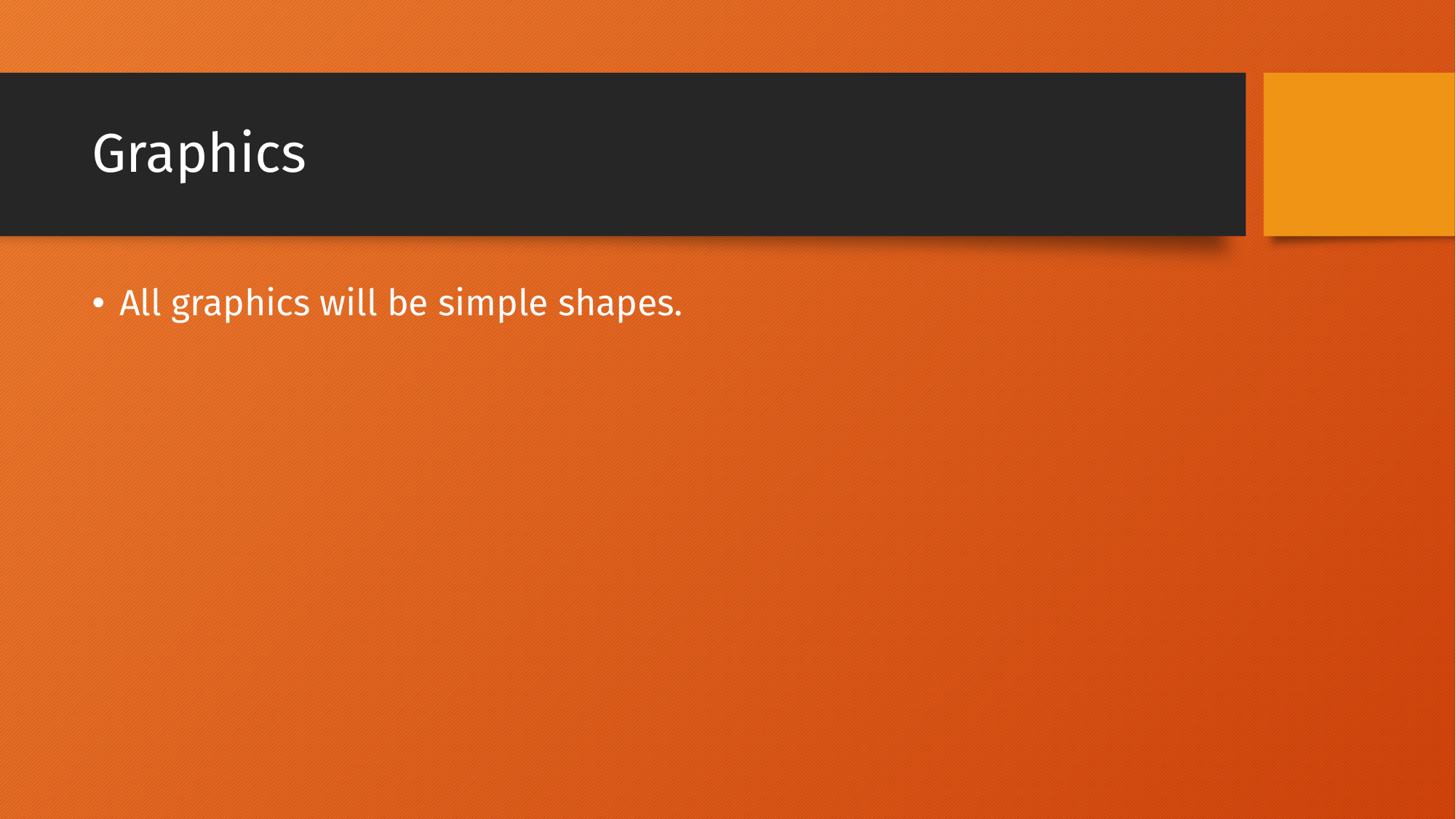

# Graphics
All graphics will be simple shapes.